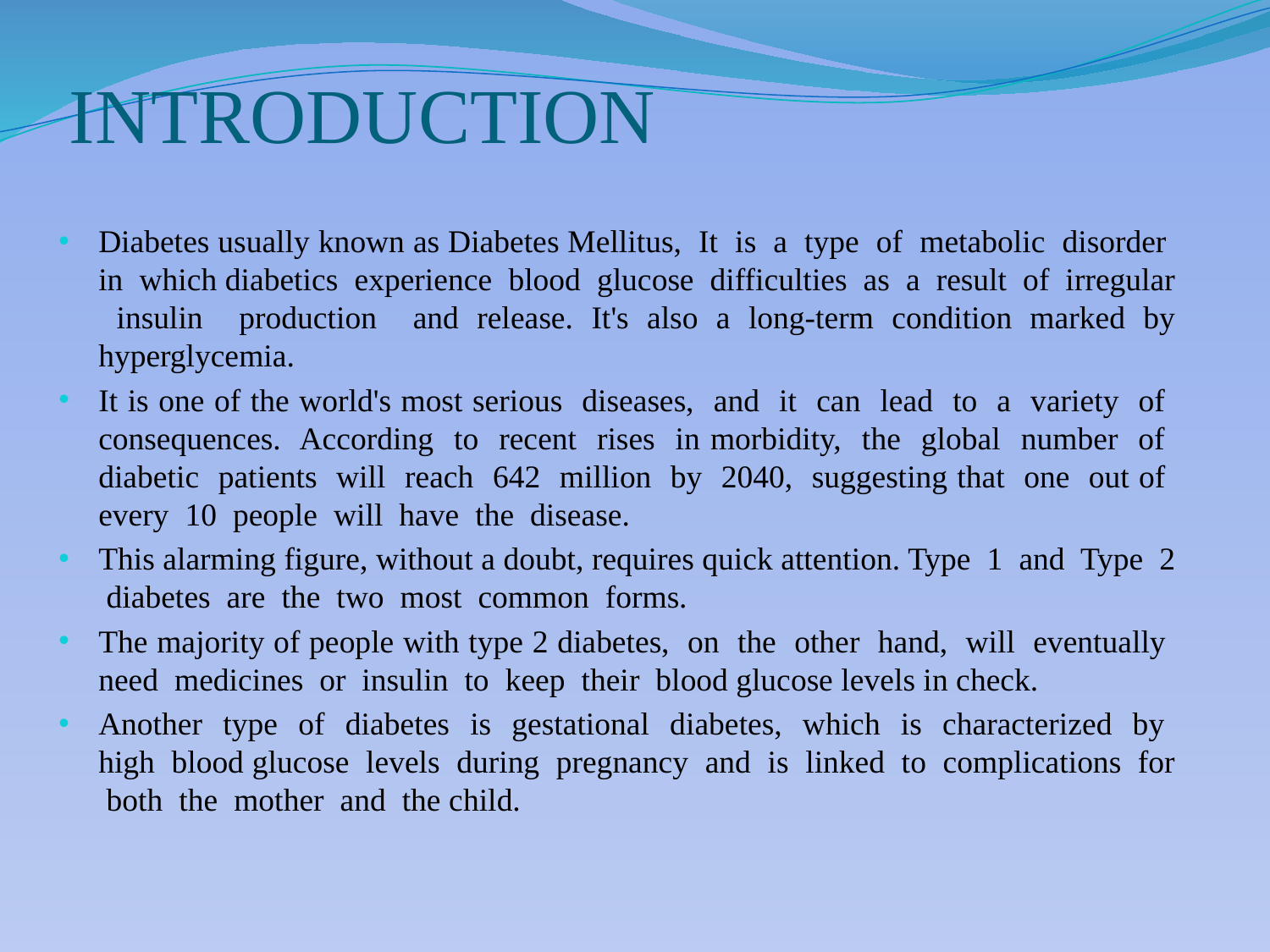

# INTRODUCTION
Diabetes usually known as Diabetes Mellitus,  It  is  a  type  of  metabolic  disorder  in  which diabetics  experience  blood  glucose  difficulties  as  a  result  of  irregular  insulin  production  and release. It's also a long-term condition marked by hyperglycemia.
It is one of the world's most serious  diseases,  and  it  can  lead  to  a  variety  of  consequences.  According  to  recent  rises  in morbidity,  the  global  number  of  diabetic  patients  will  reach  642  million  by  2040,  suggesting that  one  out of  every  10  people  will  have  the  disease.
This alarming figure, without a doubt, requires quick attention. Type  1  and  Type  2  diabetes  are  the  two  most  common  forms.
The majority of people with type 2 diabetes,  on  the  other  hand,  will  eventually  need  medicines  or  insulin  to  keep  their  blood glucose levels in check.
Another  type  of  diabetes  is  gestational  diabetes,  which  is  characterized  by  high  blood glucose  levels  during  pregnancy  and  is  linked  to  complications  for  both  the  mother  and  the child.